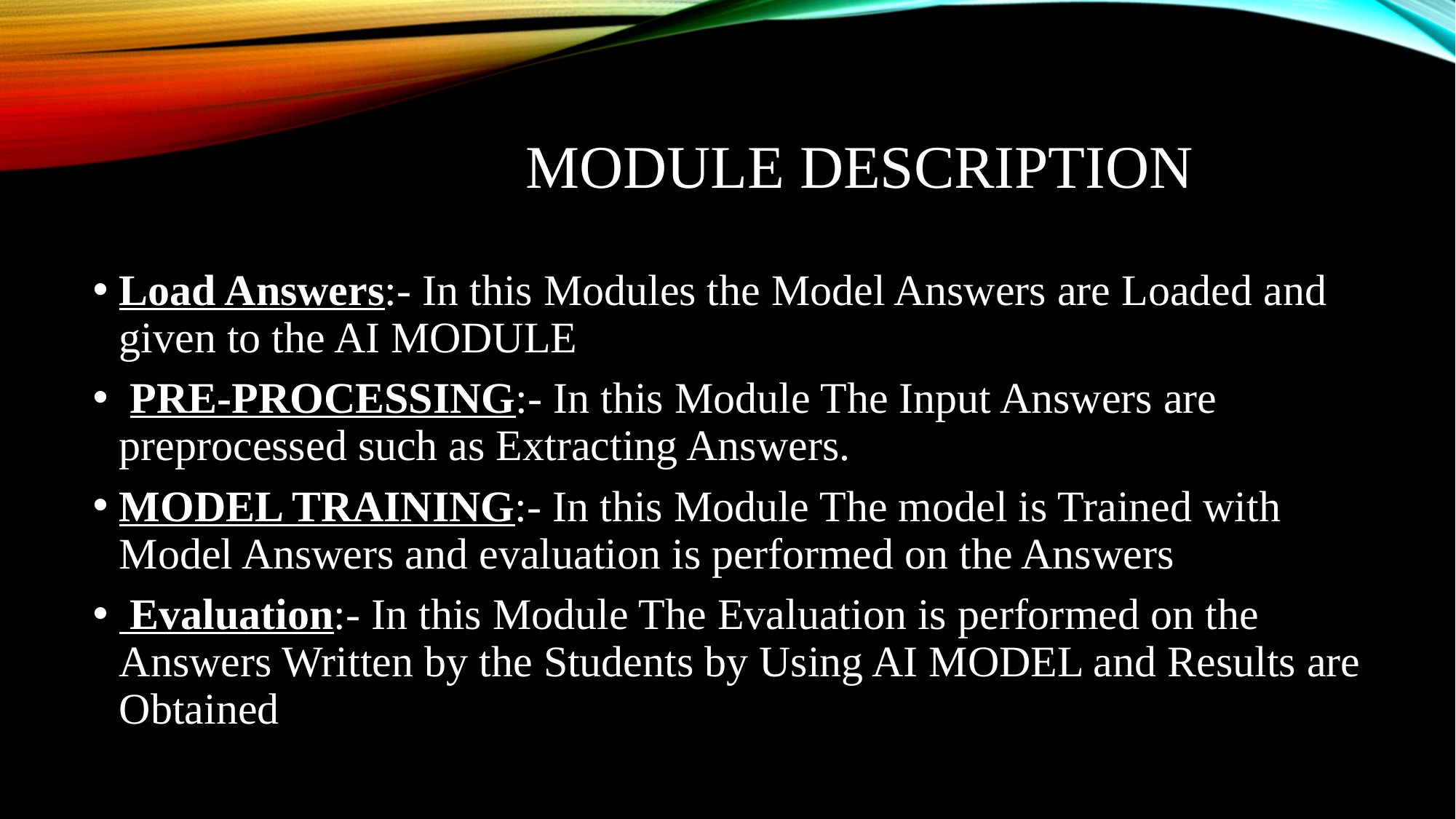

# Module description
Load Answers:- In this Modules the Model Answers are Loaded and given to the AI MODULE
 PRE-PROCESSING:- In this Module The Input Answers are preprocessed such as Extracting Answers.
MODEL TRAINING:- In this Module The model is Trained with Model Answers and evaluation is performed on the Answers
 Evaluation:- In this Module The Evaluation is performed on the Answers Written by the Students by Using AI MODEL and Results are Obtained